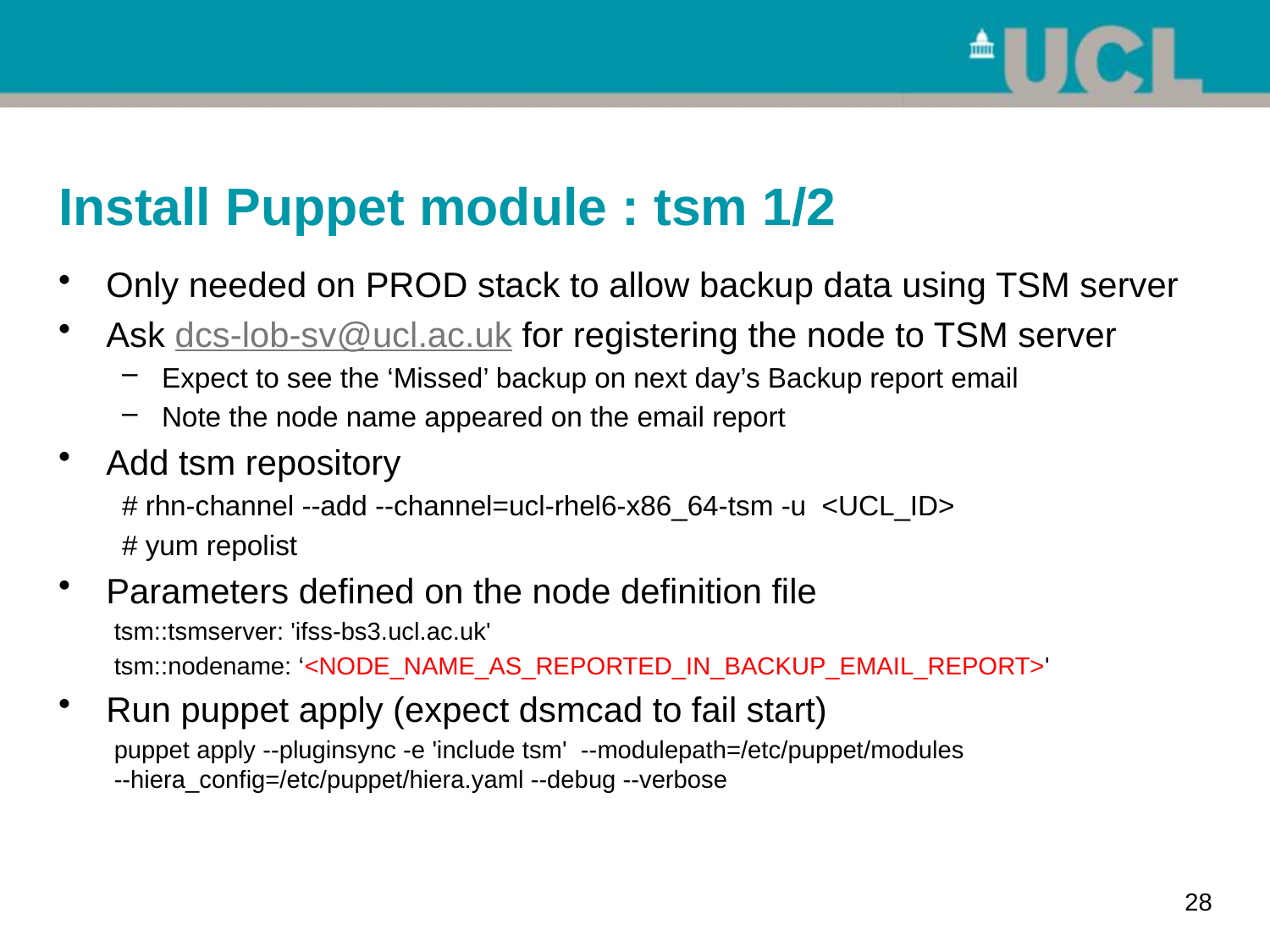

# Install Puppet module : tsm 1/2
Only needed on PROD stack to allow backup data using TSM server
Ask dcs-lob-sv@ucl.ac.uk for registering the node to TSM server
Expect to see the ‘Missed’ backup on next day’s Backup report email
Note the node name appeared on the email report
Add tsm repository
# rhn-channel --add --channel=ucl-rhel6-x86_64-tsm -u  <UCL_ID>
# yum repolist
Parameters defined on the node definition file
tsm::tsmserver: 'ifss-bs3.ucl.ac.uk'
tsm::nodename: ‘<NODE_NAME_AS_REPORTED_IN_BACKUP_EMAIL_REPORT>'
Run puppet apply (expect dsmcad to fail start)
puppet apply --pluginsync -e 'include tsm'  --modulepath=/etc/puppet/modules --hiera_config=/etc/puppet/hiera.yaml --debug --verbose
28